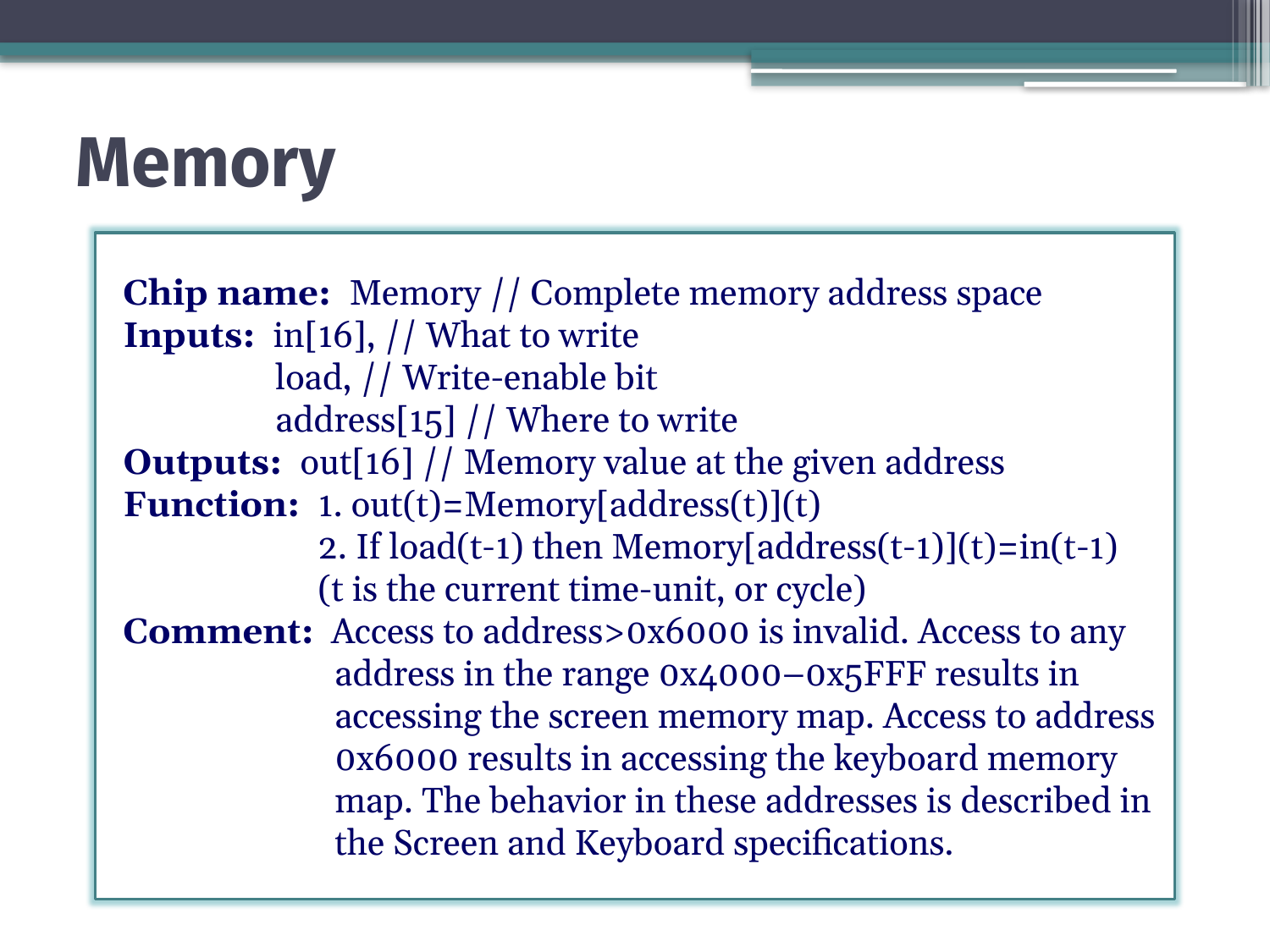

# Memory
Chip name:  Memory // Complete memory address space
Inputs:  in[16], // What to write
	   load, // Write-enable bit
                  address[15] // Where to write
Outputs:  out[16] // Memory value at the given address
Function:  1. out(t)=Memory[address(t)](t)
	        2. If load(t-1) then Memory[address(t-1)](t)=in(t-1)
                       (t is the current time-unit, or cycle)
Comment:  Access to address>0x6000 is invalid. Access to any 		          address in the range 0x4000–0x5FFF results in
                         accessing the screen memory map. Access to address
	          0x6000 results in accessing the keyboard memory
	          map. The behavior in these addresses is described in
	          the Screen and Keyboard specifications.